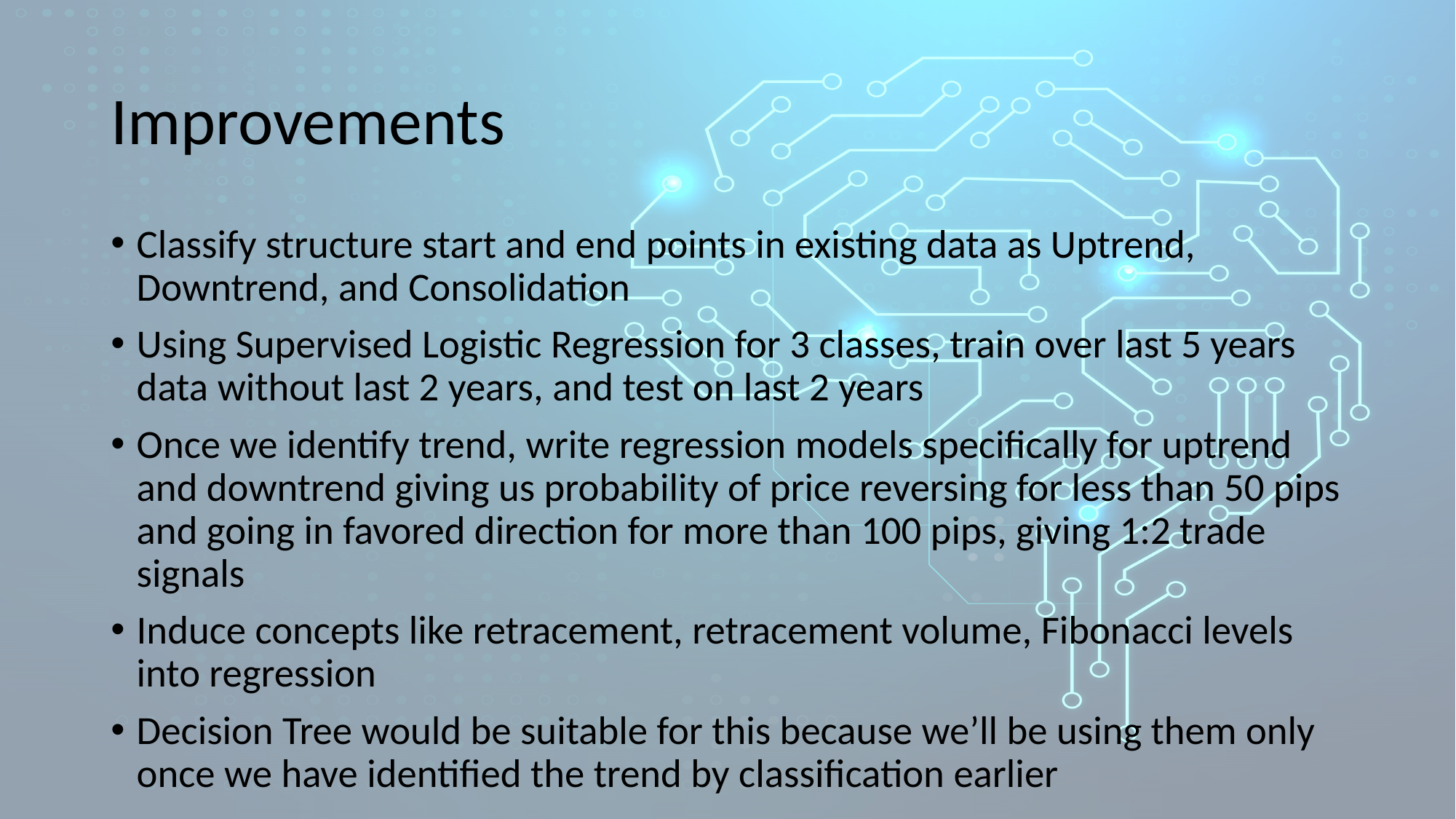

# Improvements
Classify structure start and end points in existing data as Uptrend, Downtrend, and Consolidation
Using Supervised Logistic Regression for 3 classes, train over last 5 years data without last 2 years, and test on last 2 years
Once we identify trend, write regression models specifically for uptrend and downtrend giving us probability of price reversing for less than 50 pips and going in favored direction for more than 100 pips, giving 1:2 trade signals
Induce concepts like retracement, retracement volume, Fibonacci levels into regression
Decision Tree would be suitable for this because we’ll be using them only once we have identified the trend by classification earlier